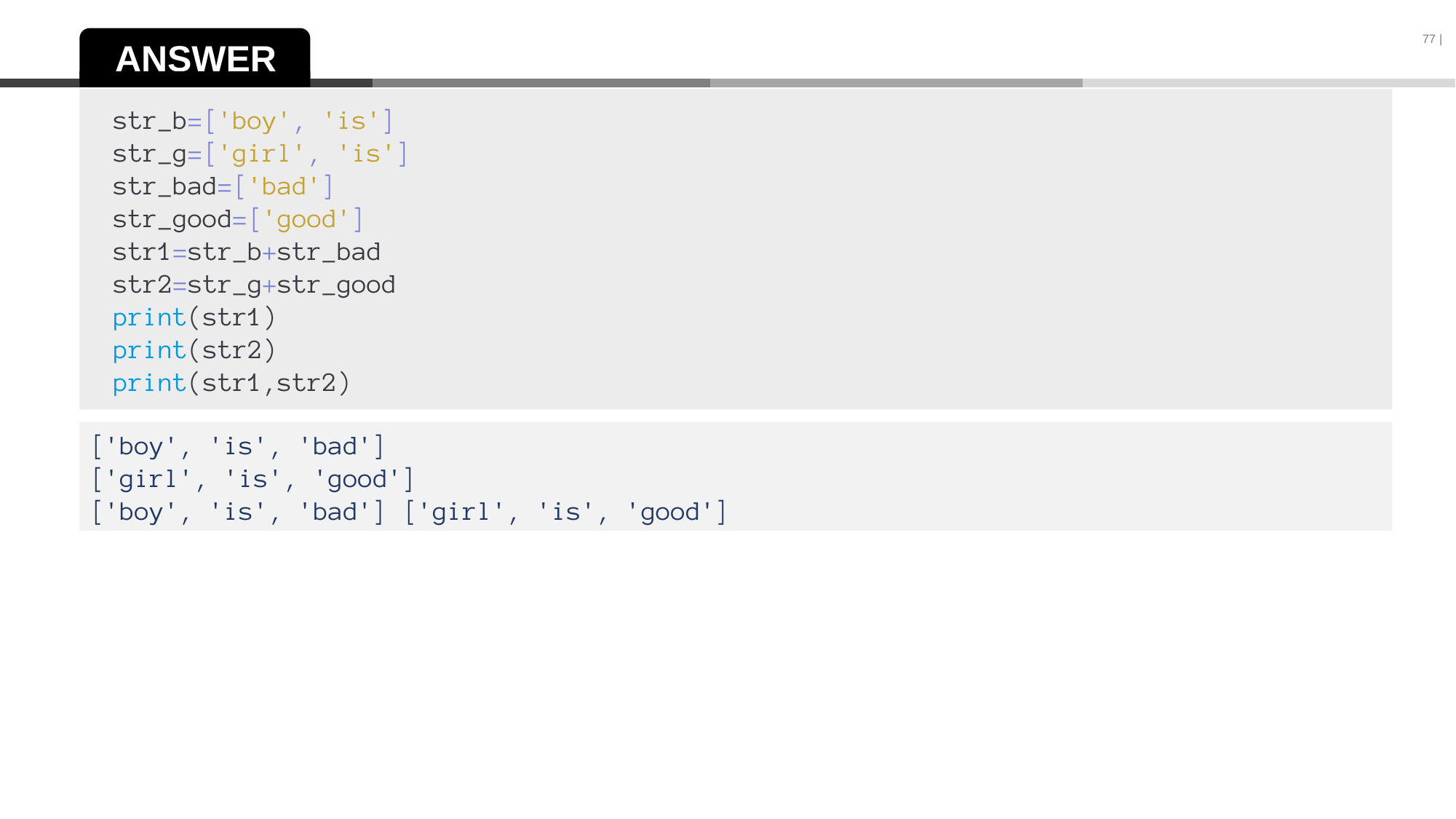

77 |

ANSWER

str_b=['boy', 'is']
str_g=['girl', 'is']
str_bad=['bad']
str_good=['good']
str1=str_b+str_bad
str2=str_g+str_good
print(str1)
print(str2)
print(str1,str2)
['boy', 'is', 'bad']
['girl', 'is', 'good']
['boy', 'is', 'bad'] ['girl', 'is', 'good']